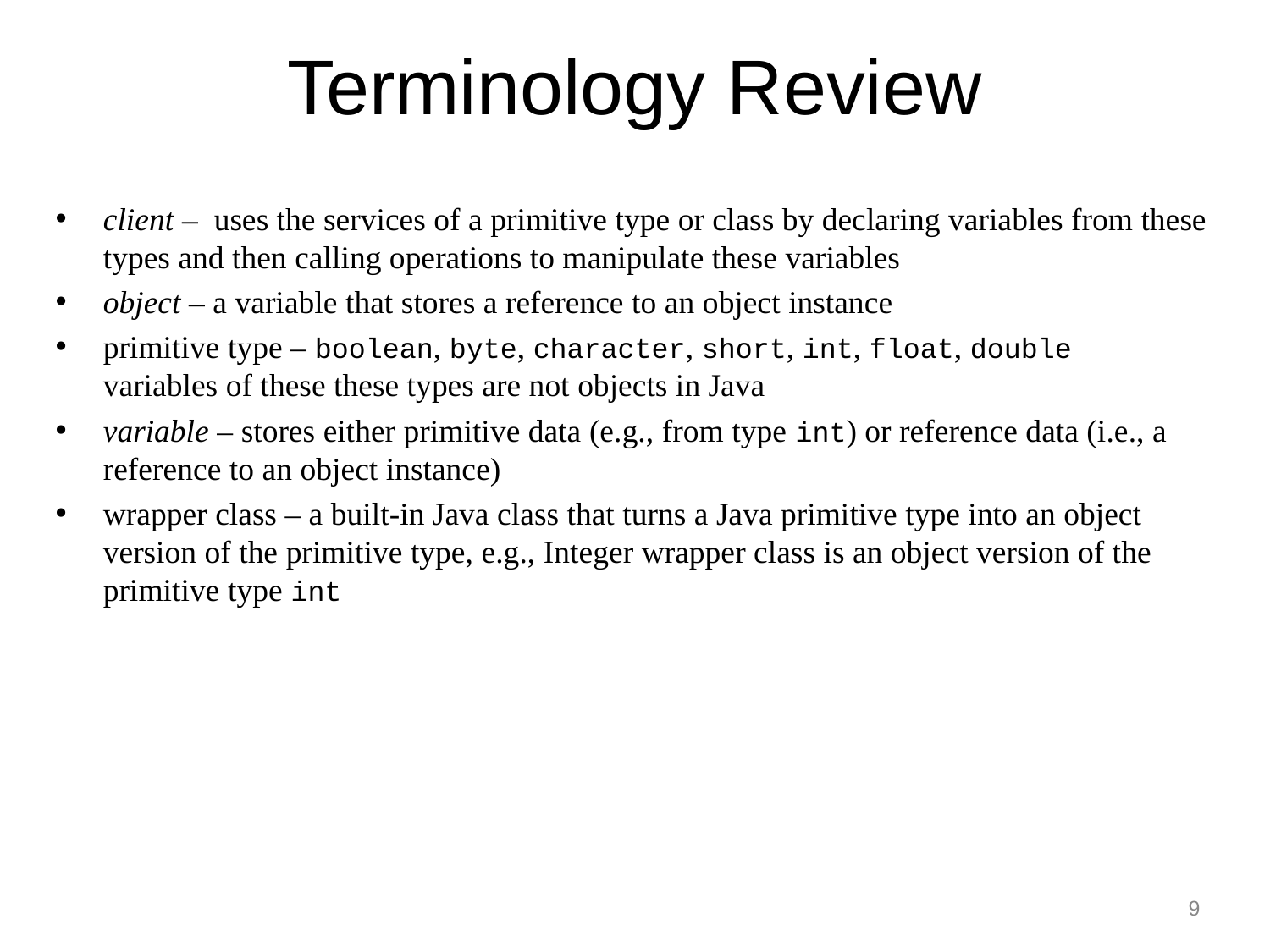

# Terminology Review
client –  uses the services of a primitive type or class by declaring variables from these types and then calling operations to manipulate these variables
object – a variable that stores a reference to an object instance
primitive type – boolean, byte, character, short, int, float, double
variables of these these types are not objects in Java
variable – stores either primitive data (e.g., from type int) or reference data (i.e., a reference to an object instance)
wrapper class – a built-in Java class that turns a Java primitive type into an object version of the primitive type, e.g., Integer wrapper class is an object version of the primitive type int
9